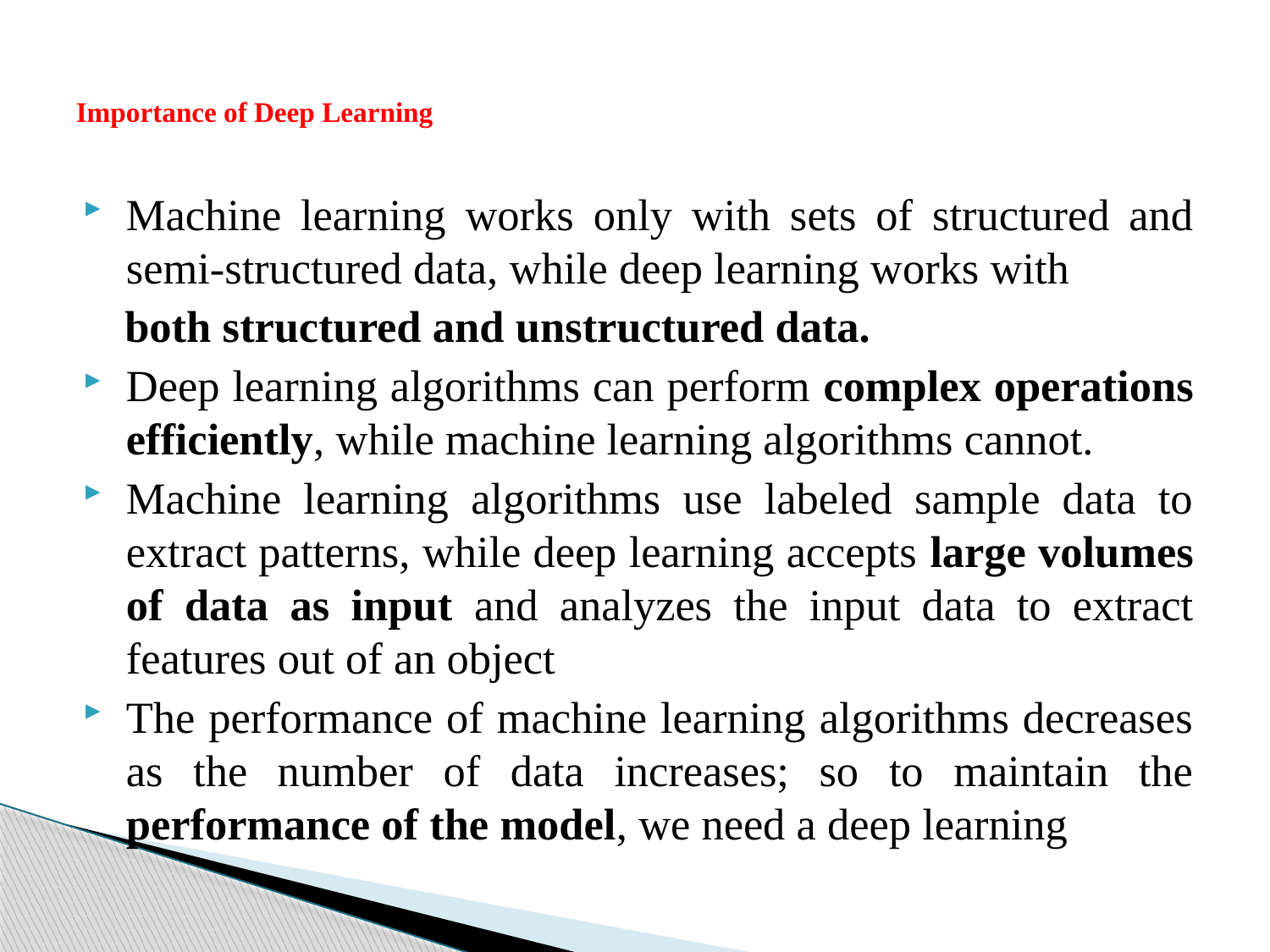

# Importance of Deep Learning
Machine learning works only with sets of structured and semi-structured data, while deep learning works with
   both structured and unstructured data.
Deep learning algorithms can perform complex operations efficiently, while machine learning algorithms cannot.
Machine learning algorithms use labeled sample data to extract patterns, while deep learning accepts large volumes of data as input and analyzes the input data to extract features out of an object
The performance of machine learning algorithms decreases as the number of data increases; so to maintain the performance of the model, we need a deep learning